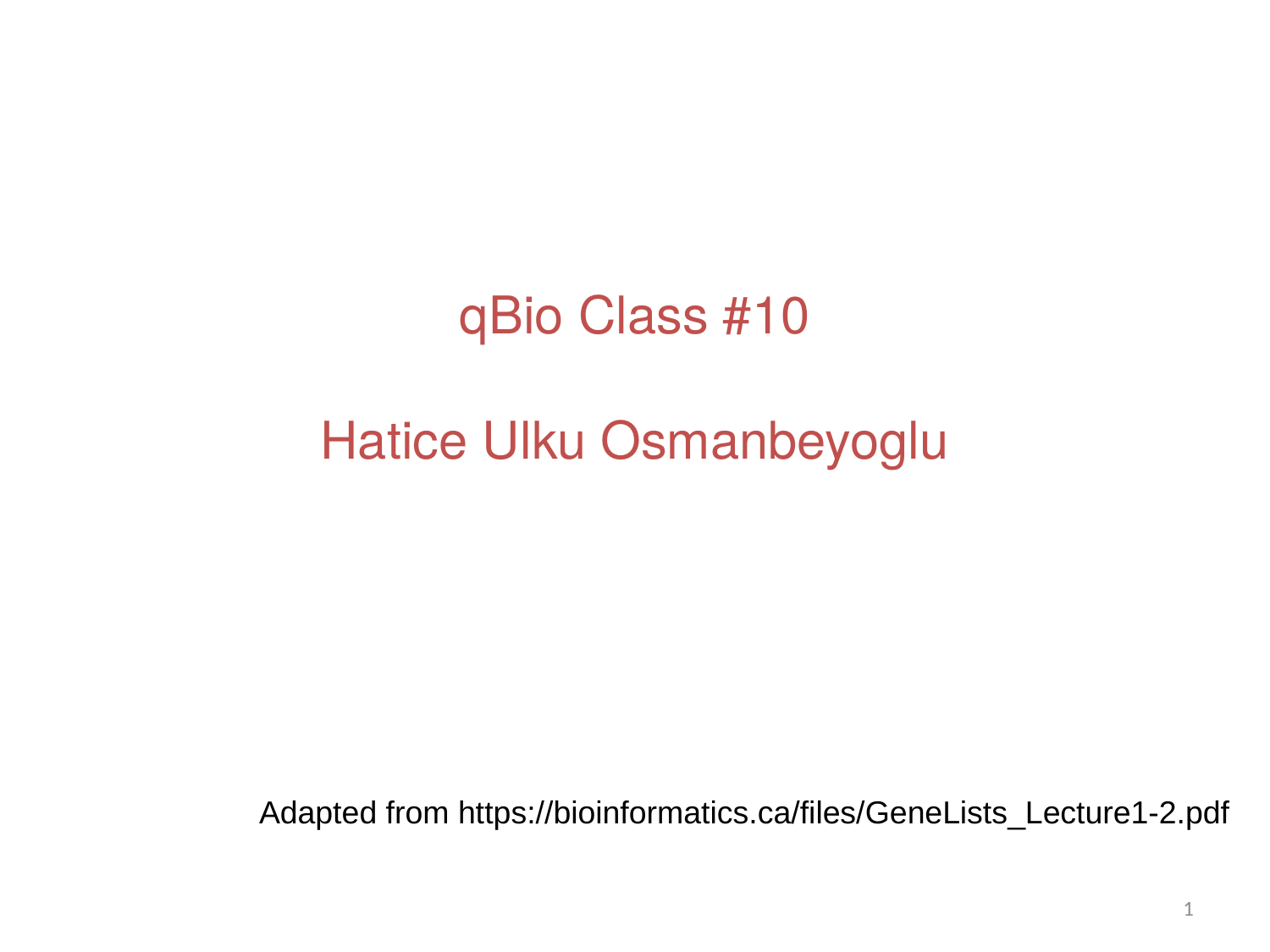

qBio Class #10
Hatice Ulku Osmanbeyoglu
Adapted from https://bioinformatics.ca/files/GeneLists_Lecture1-2.pdf
1